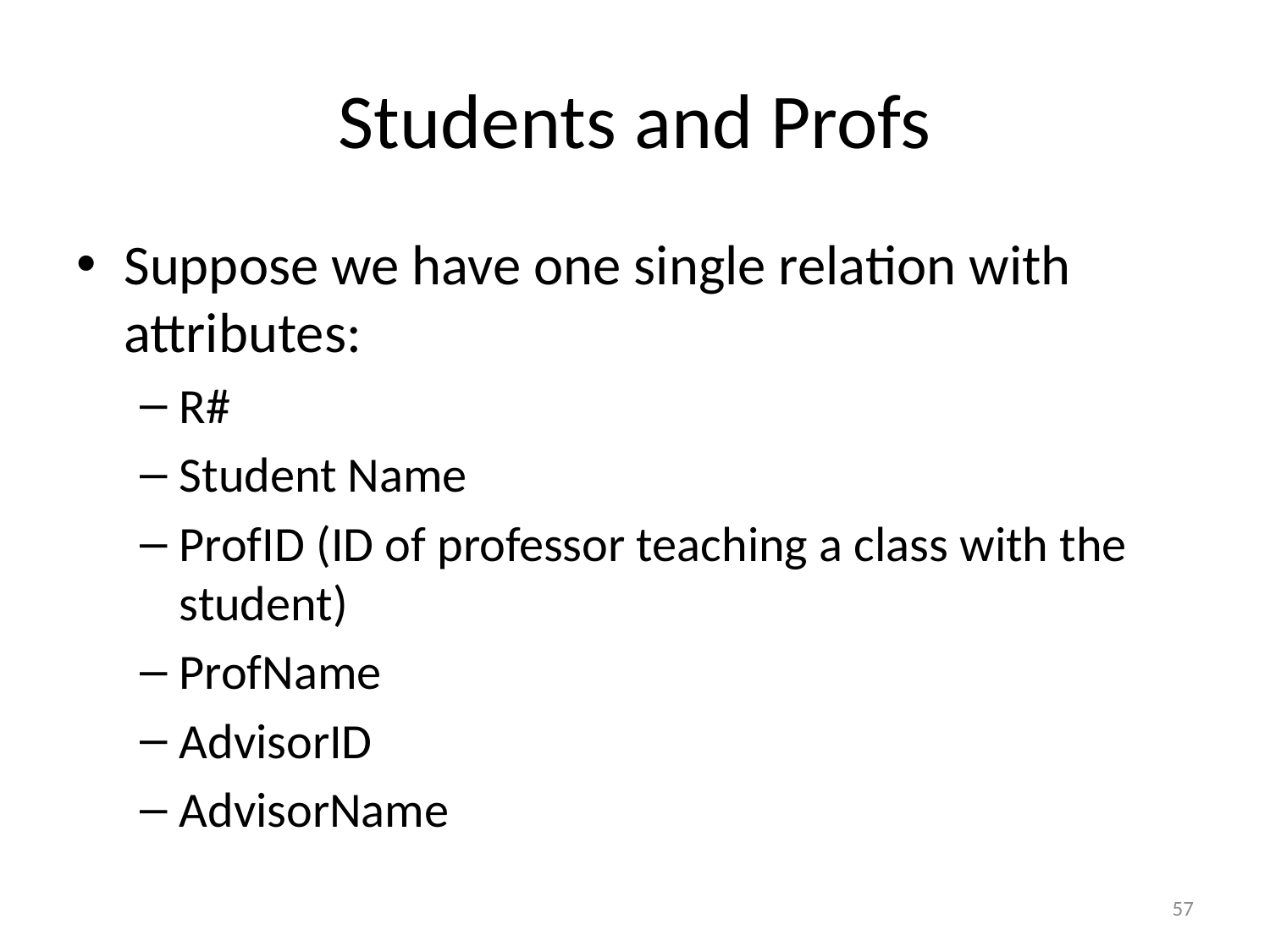

# Students and Profs
Suppose we have one single relation with attributes:
R#
Student Name
ProfID (ID of professor teaching a class with the student)
ProfName
AdvisorID
AdvisorName
57